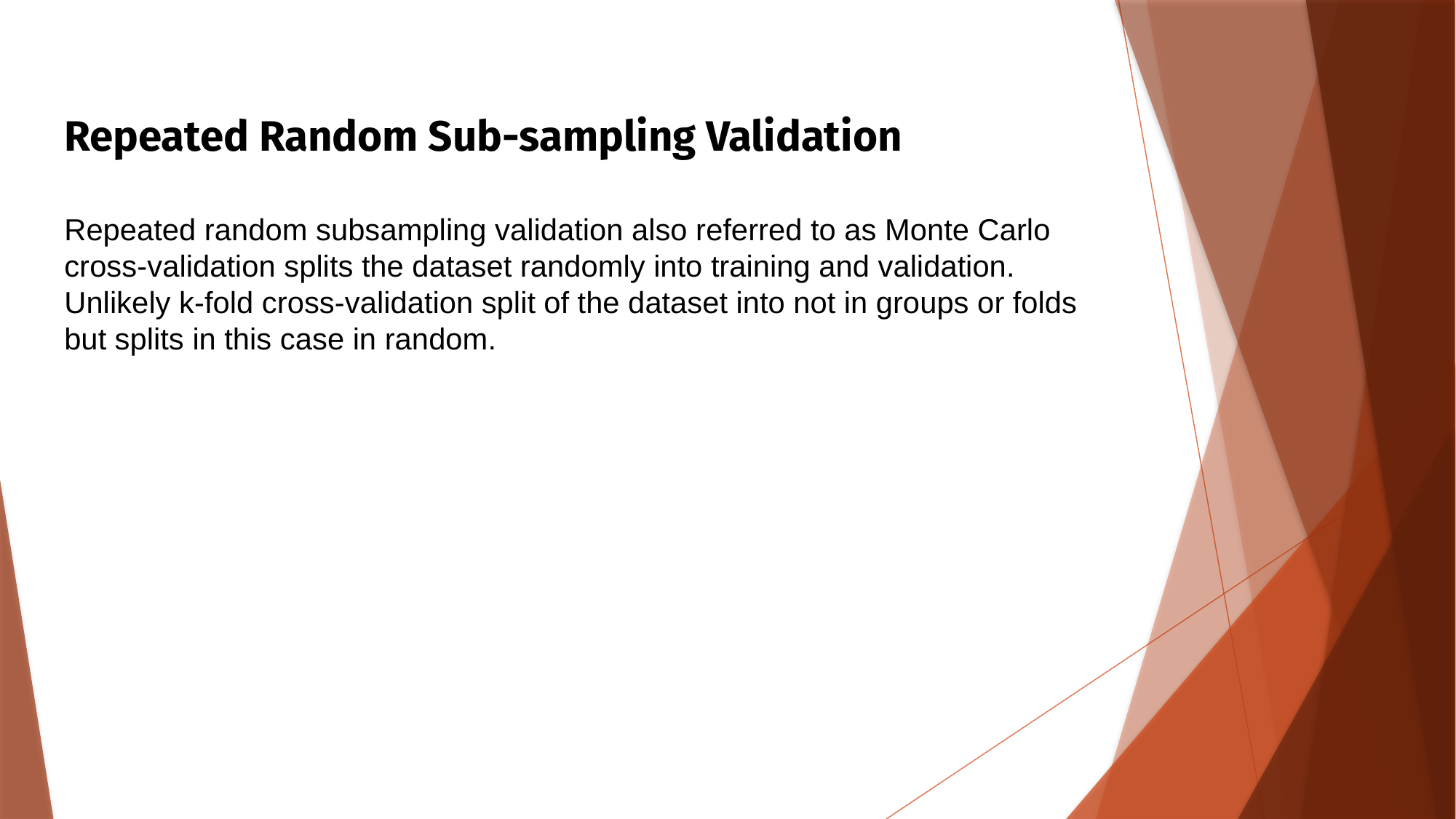

Repeated Random Sub-sampling Validation

Repeated random subsampling validation also referred to as Monte Carlo cross-validation splits the dataset randomly into training and validation. Unlikely k-fold cross-validation split of the dataset into not in groups or folds but splits in this case in random.